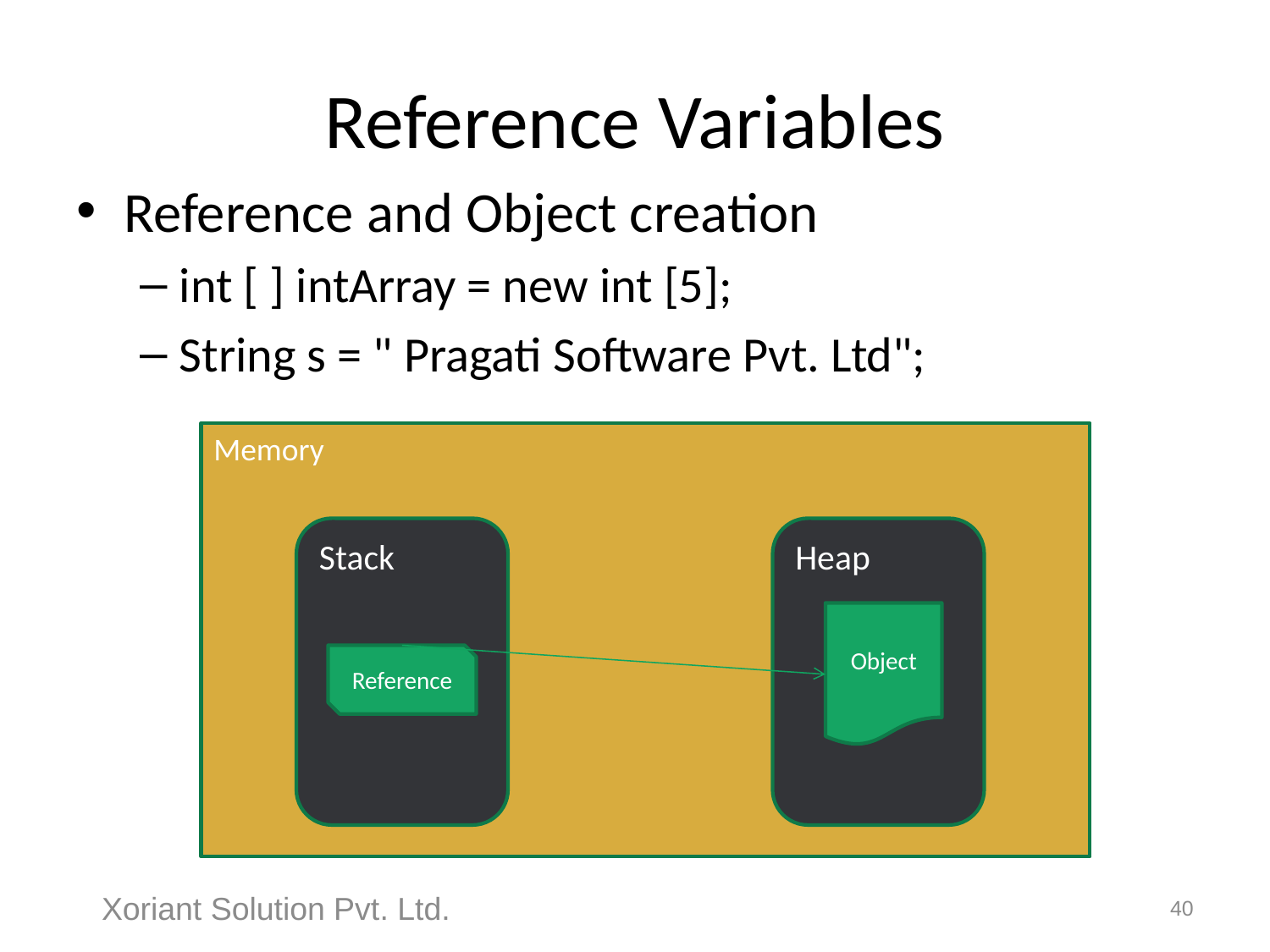

# Reference Variables
Reference and Object creation
int [ ] intArray = new int [5];
String s = " Pragati Software Pvt. Ltd";

Memory
Stack
Heap
Object
Reference
Xoriant Solution Pvt. Ltd.
40